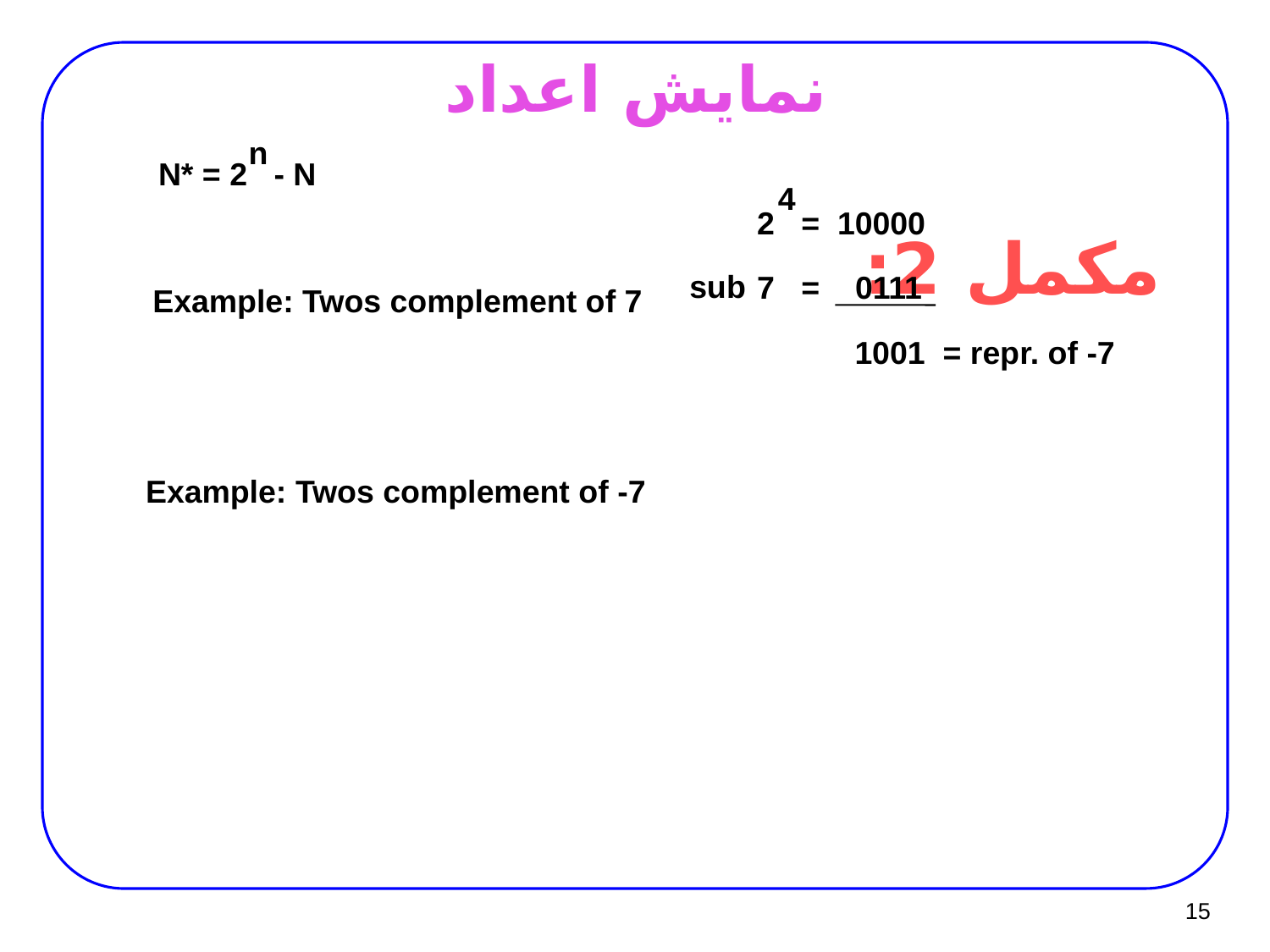

# نمايش اعداد
n
N* = 2   - N
4
2   =  10000

7   =    0111

           1001  = repr. of -7
مکمل 2:

sub
Example: Twos complement of 7

Example: Twos complement of -7
15